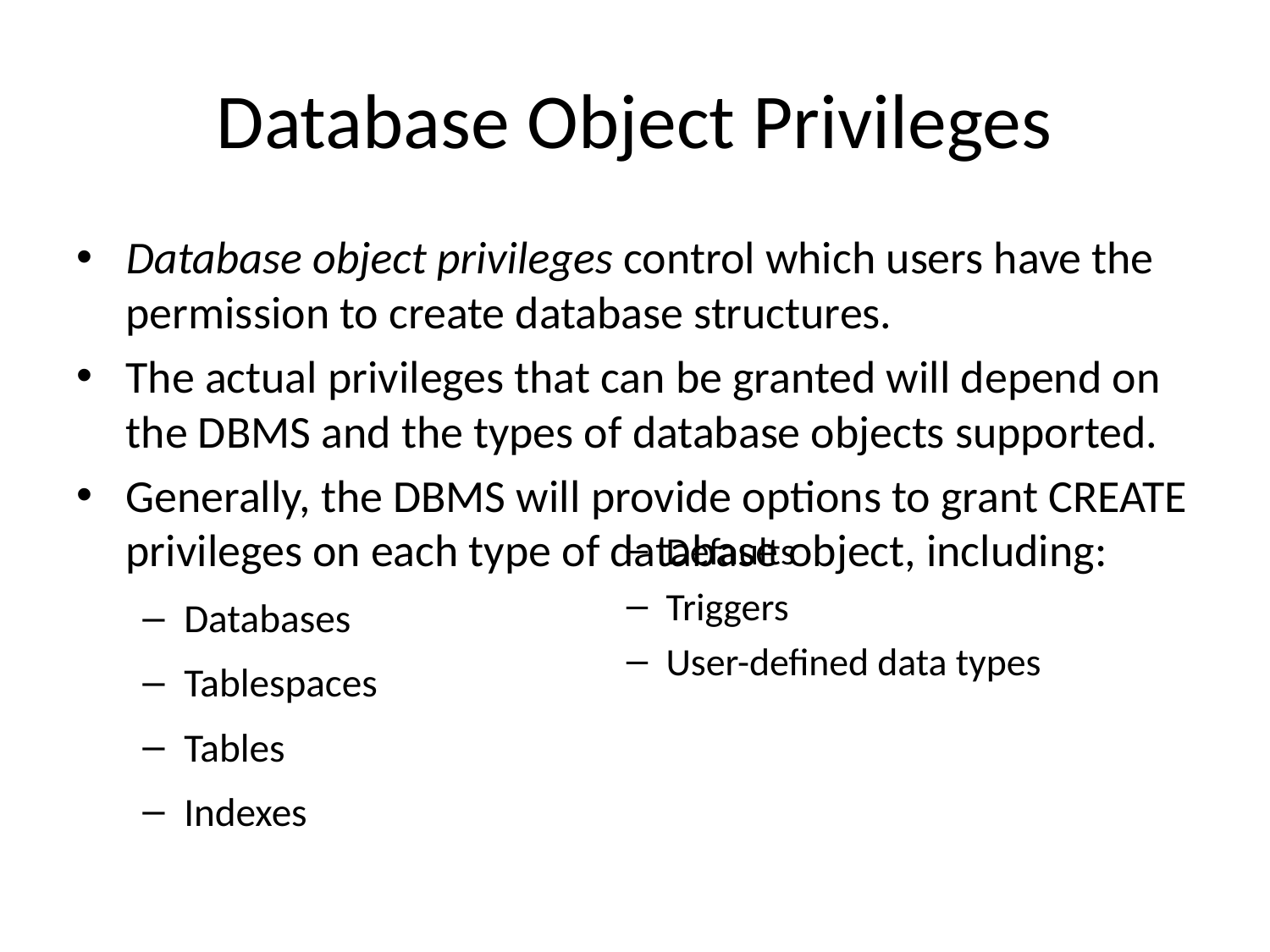

# Database Object Privileges
Database object privileges control which users have the permission to create database structures.
The actual privileges that can be granted will depend on the DBMS and the types of database objects supported.
Generally, the DBMS will provide options to grant CREATE privileges on each type of database object, including:
Databases
Tablespaces
Tables
Indexes
Defaults
Triggers
User-defined data types